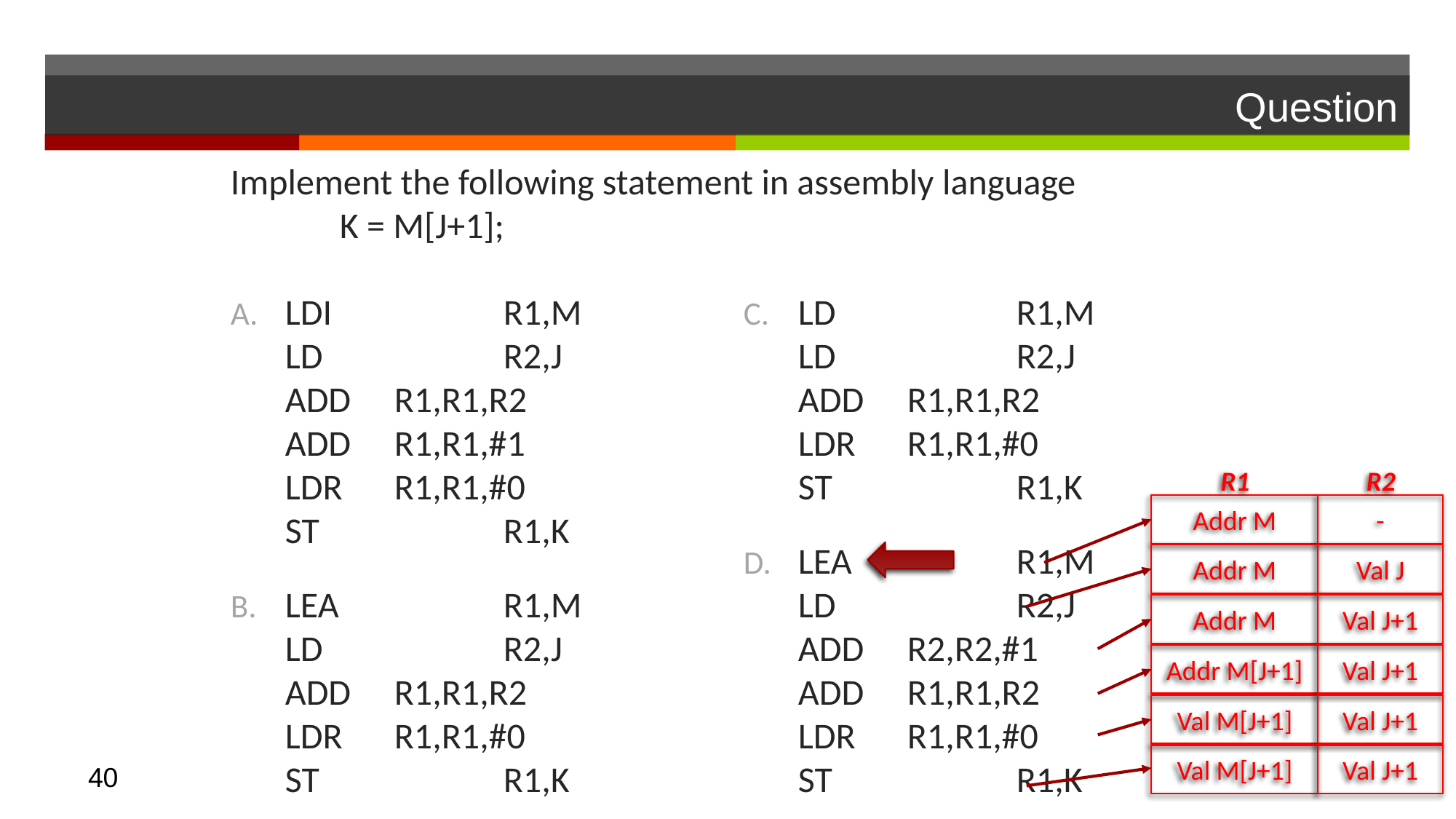

# Question
Implement the following statement in assembly language
	K = M[J+1];
LDI		R1,M
LD		R2,J
ADD	R1,R1,R2
ADD	R1,R1,#1
LDR	R1,R1,#0
ST		R1,K
LEA		R1,M
LD		R2,J
ADD	R1,R1,R2
LDR	R1,R1,#0
ST		R1,K
LD		R1,M
LD		R2,J
ADD	R1,R1,R2
LDR	R1,R1,#0
ST		R1,K
LEA		R1,M
LD		R2,J
ADD	R2,R2,#1
ADD	R1,R1,R2
LDR	R1,R1,#0
ST		R1,K
R2
R1
-
Addr M

Val J
Addr M
Val J+1
Addr M
Val J+1
Addr M[J+1]
Val J+1
Val M[J+1]
Val J+1
Val M[J+1]
40